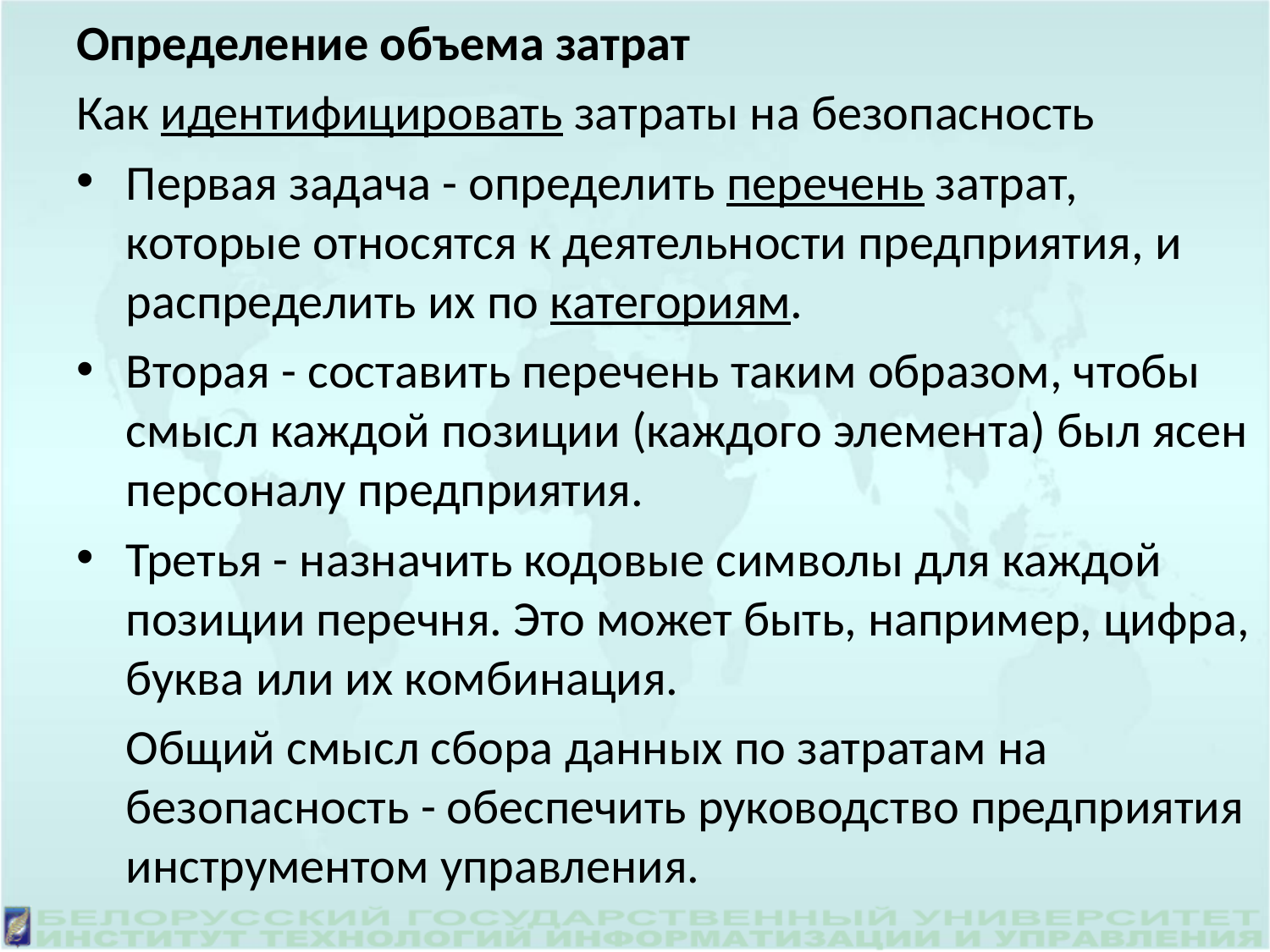

Определение объема затрат
Как идентифицировать затраты на безопасность
Первая задача - определить перечень затрат, которые относятся к деятельности предприятия, и распределить их по категориям.
Вторая - составить перечень таким образом, чтобы смысл каждой позиции (каждого элемента) был ясен персоналу предприятия.
Третья - назначить кодовые символы для каждой позиции перечня. Это может быть, например, цифра, буква или их комбинация.
	Общий смысл сбора данных по затратам на безопасность - обеспечить руководство предприятия инструментом управления.